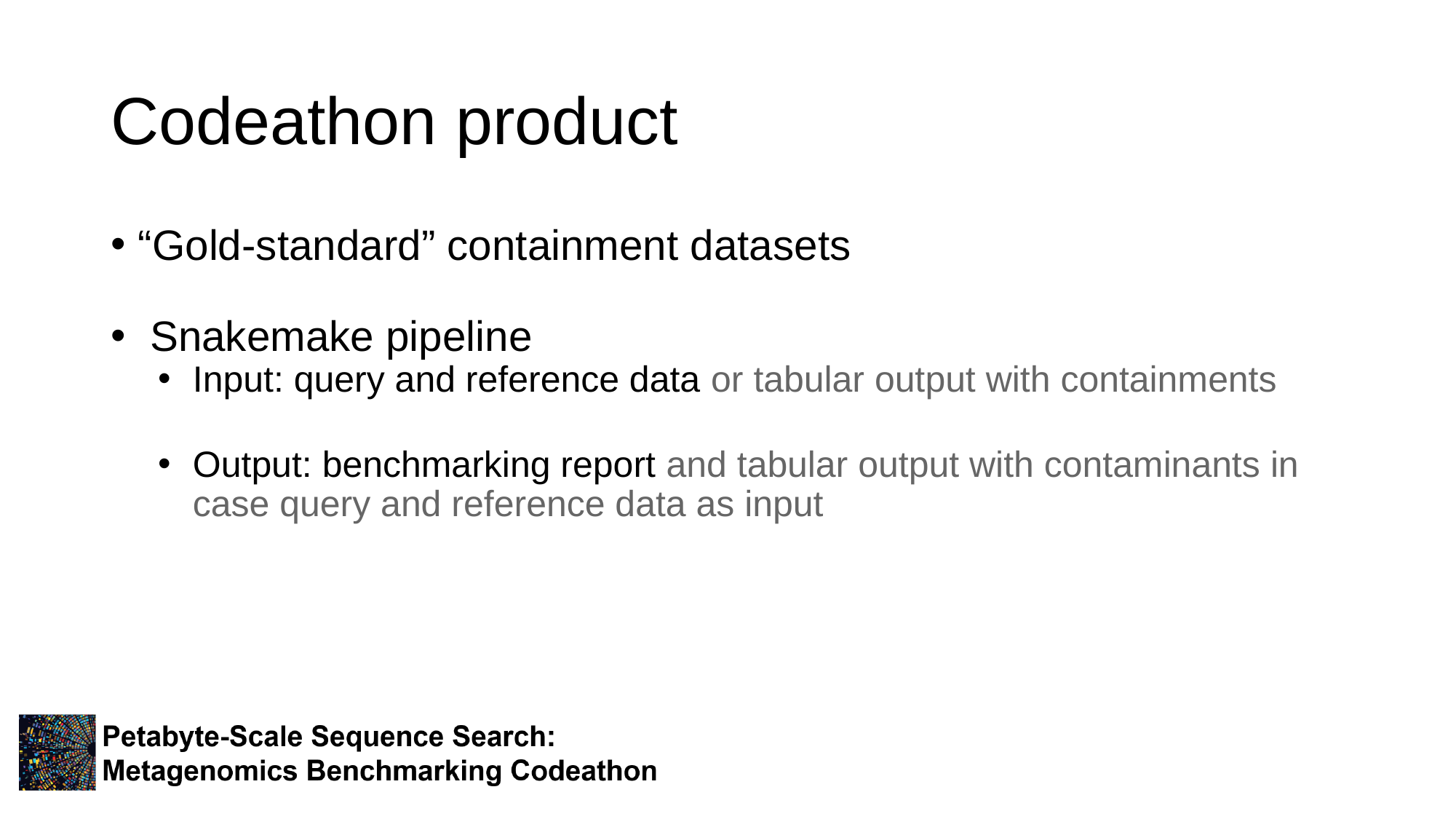

# Codeathon product
“Gold-standard” containment datasets

 Snakemake pipeline
Input: query and reference data or tabular output with containments

Output: benchmarking report and tabular output with contaminants in case query and reference data as input